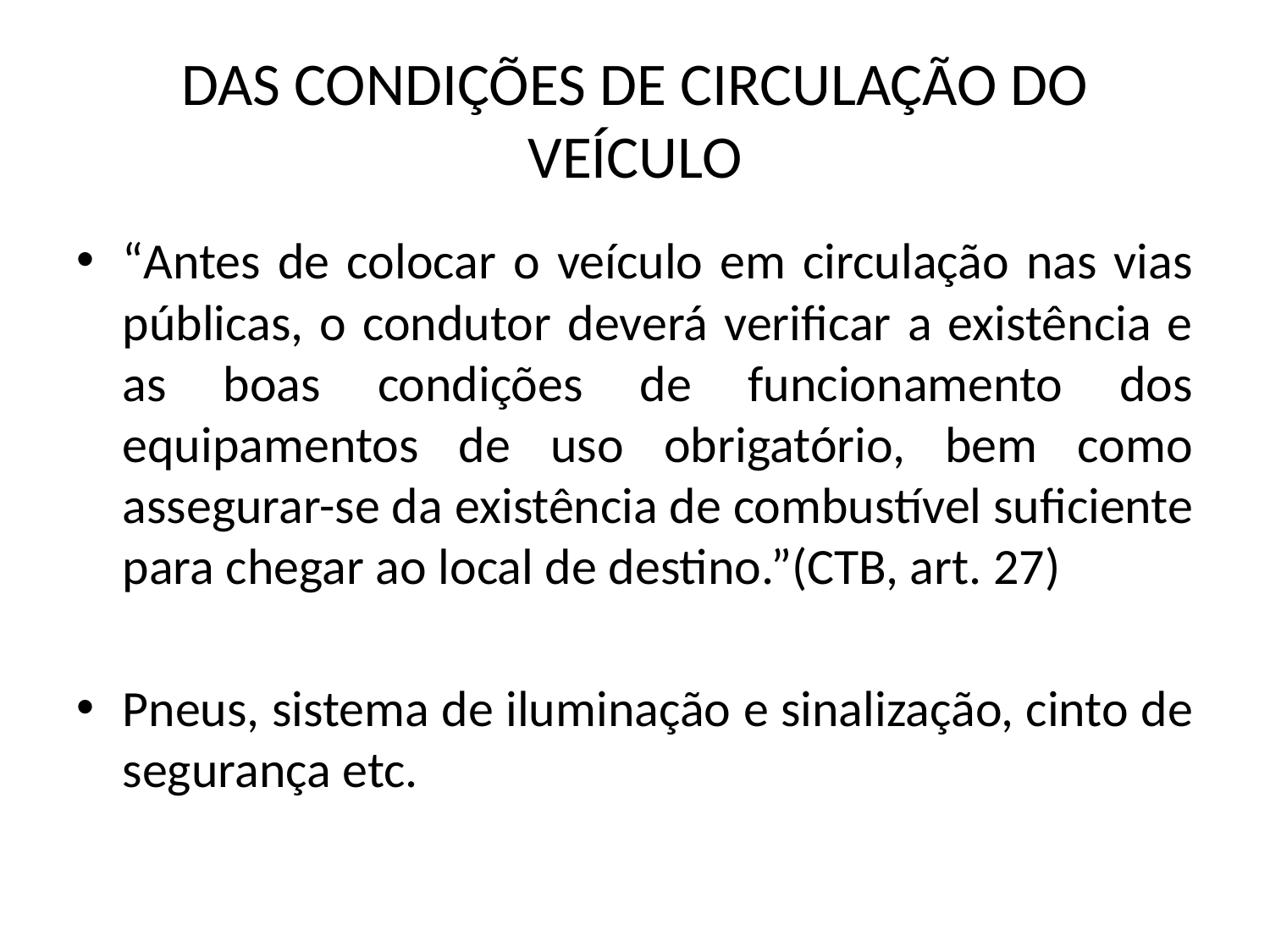

# DAS CONDIÇÕES DE CIRCULAÇÃO DO VEÍCULO
“Antes de colocar o veículo em circulação nas vias públicas, o condutor deverá verificar a existência e as boas condições de funcionamento dos equipamentos de uso obrigatório, bem como assegurar-se da existência de combustível suficiente para chegar ao local de destino.”(CTB, art. 27)

Pneus, sistema de iluminação e sinalização, cinto de segurança etc.